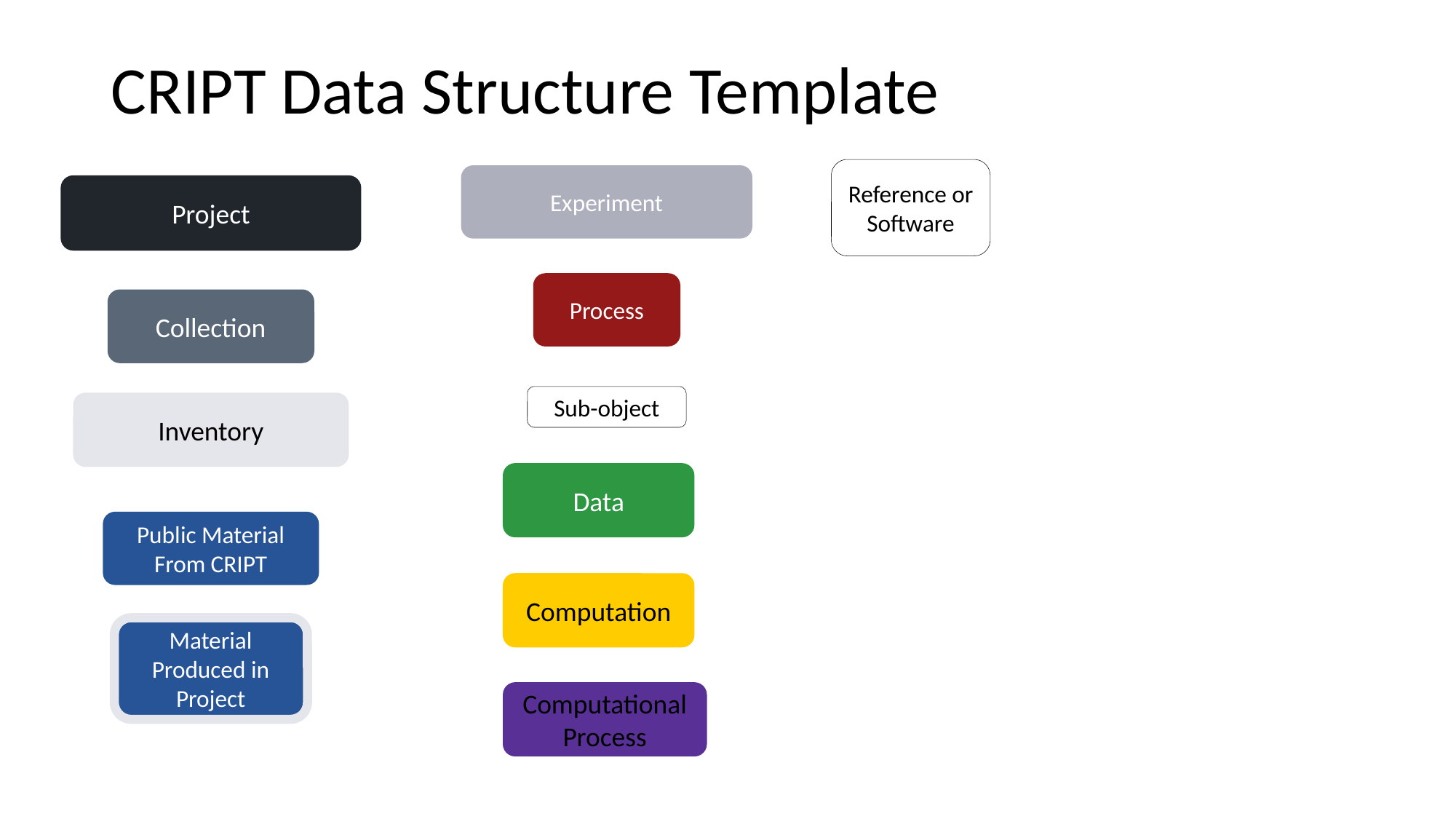

# CRIPT Data Structure Template
Reference or Software
Experiment
Project
Process
Collection
Sub-object
Inventory
Data
Public Material From CRIPT
Computation
Material Produced in Project
Computational Process